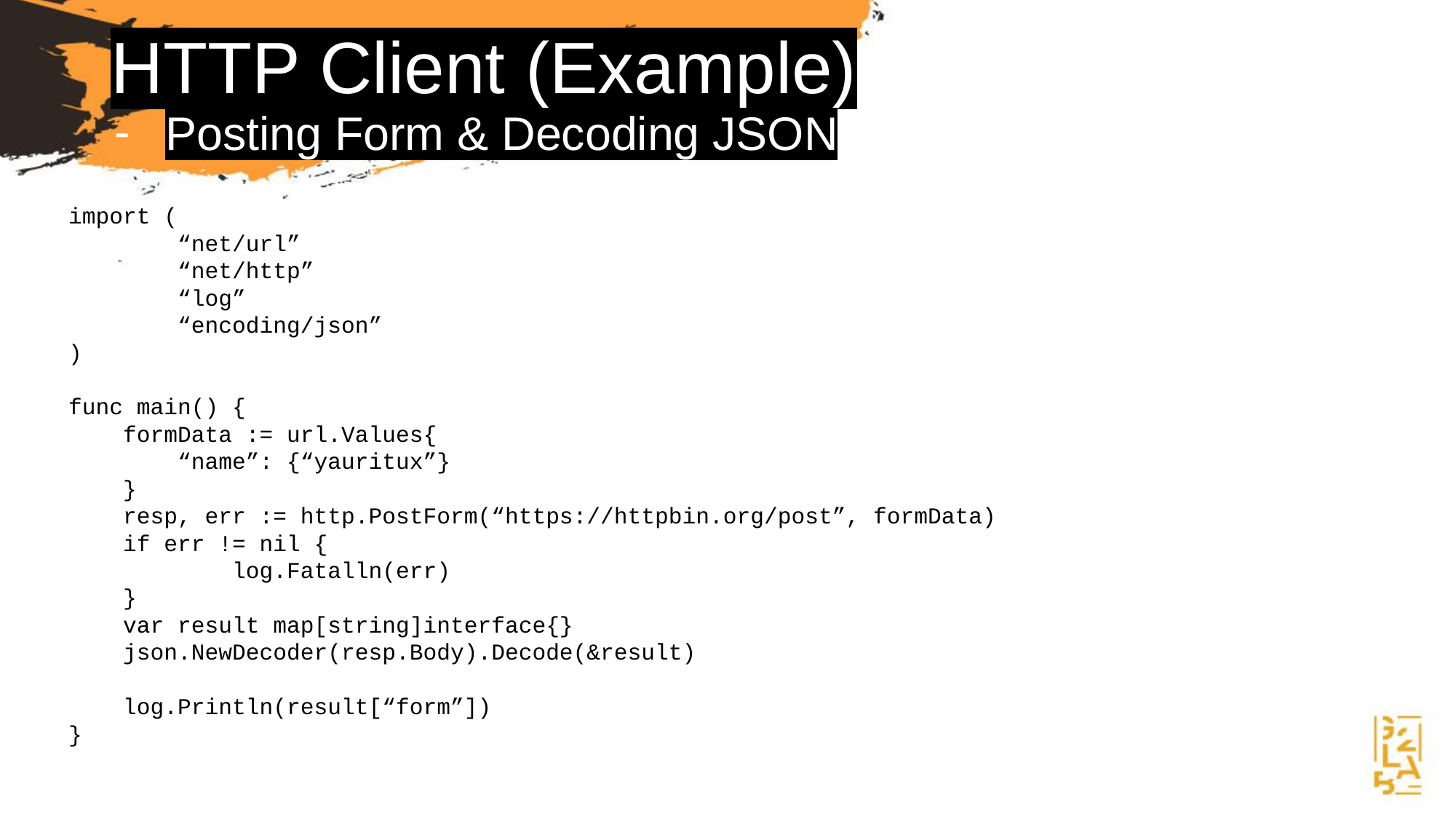

# HTTP Client (Example)
Posting Form & Decoding JSON
import (
	“net/url”
	“net/http”
	“log”
	“encoding/json”
)

func main() {
formData := url.Values{
	“name”: {“yauritux”}
}
resp, err := http.PostForm(“https://httpbin.org/post”, formData)
if err != nil {
	log.Fatalln(err)
}
var result map[string]interface{}
json.NewDecoder(resp.Body).Decode(&result)

log.Println(result[“form”])
}